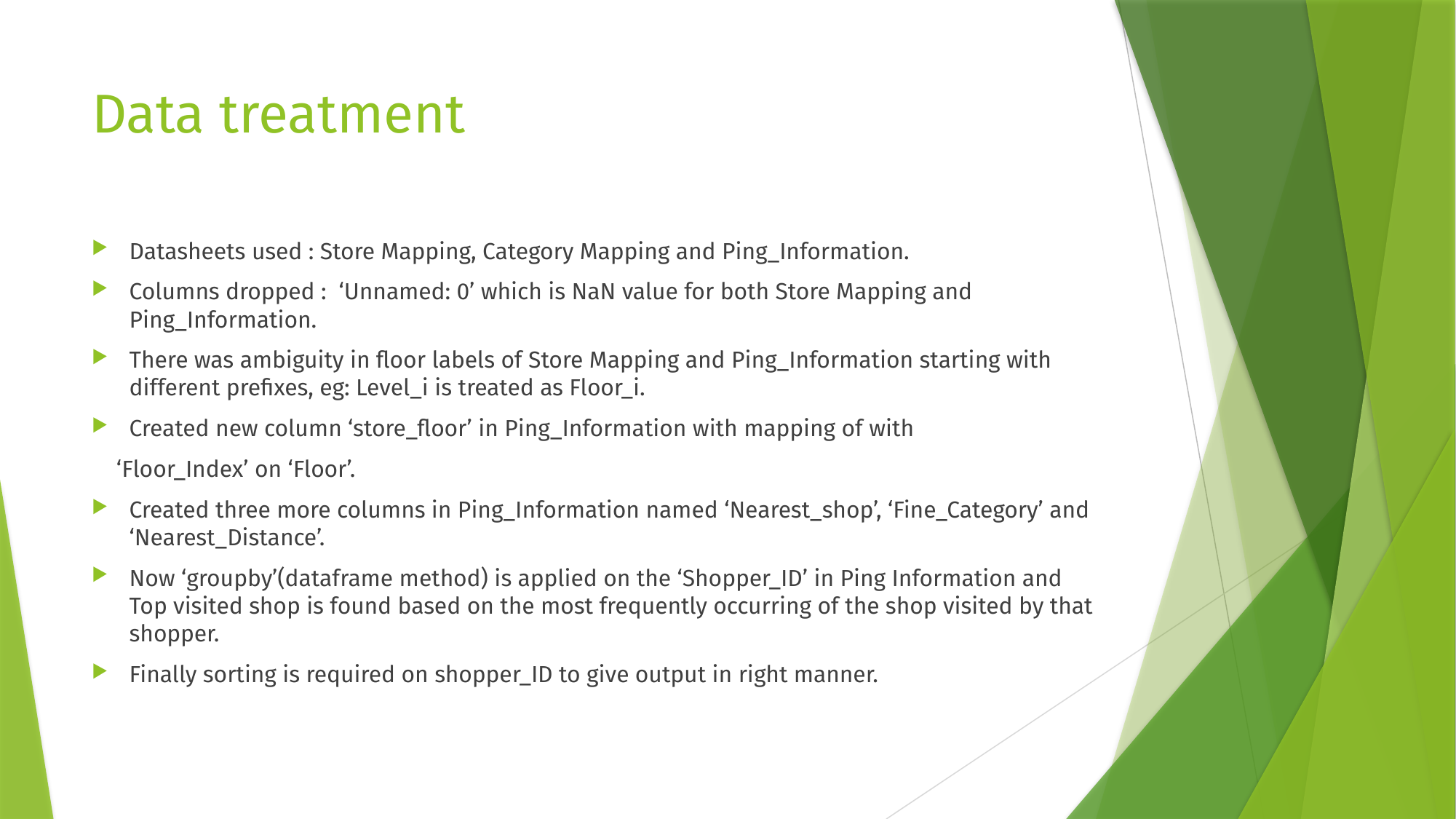

# Data treatment
Datasheets used : Store Mapping, Category Mapping and Ping_Information.
Columns dropped :  ‘Unnamed: 0’ which is NaN value for both Store Mapping and Ping_Information.
There was ambiguity in floor labels of Store Mapping and Ping_Information starting with different prefixes, eg: Level_i is treated as Floor_i.
Created new column ‘store_floor’ in Ping_Information with mapping of with
    ‘Floor_Index’ on ‘Floor’.
Created three more columns in Ping_Information named ‘Nearest_shop’, ‘Fine_Category’ and ‘Nearest_Distance’.
Now ‘groupby’(dataframe method) is applied on the ‘Shopper_ID’ in Ping Information and Top visited shop is found based on the most frequently occurring of the shop visited by that shopper.
Finally sorting is required on shopper_ID to give output in right manner.